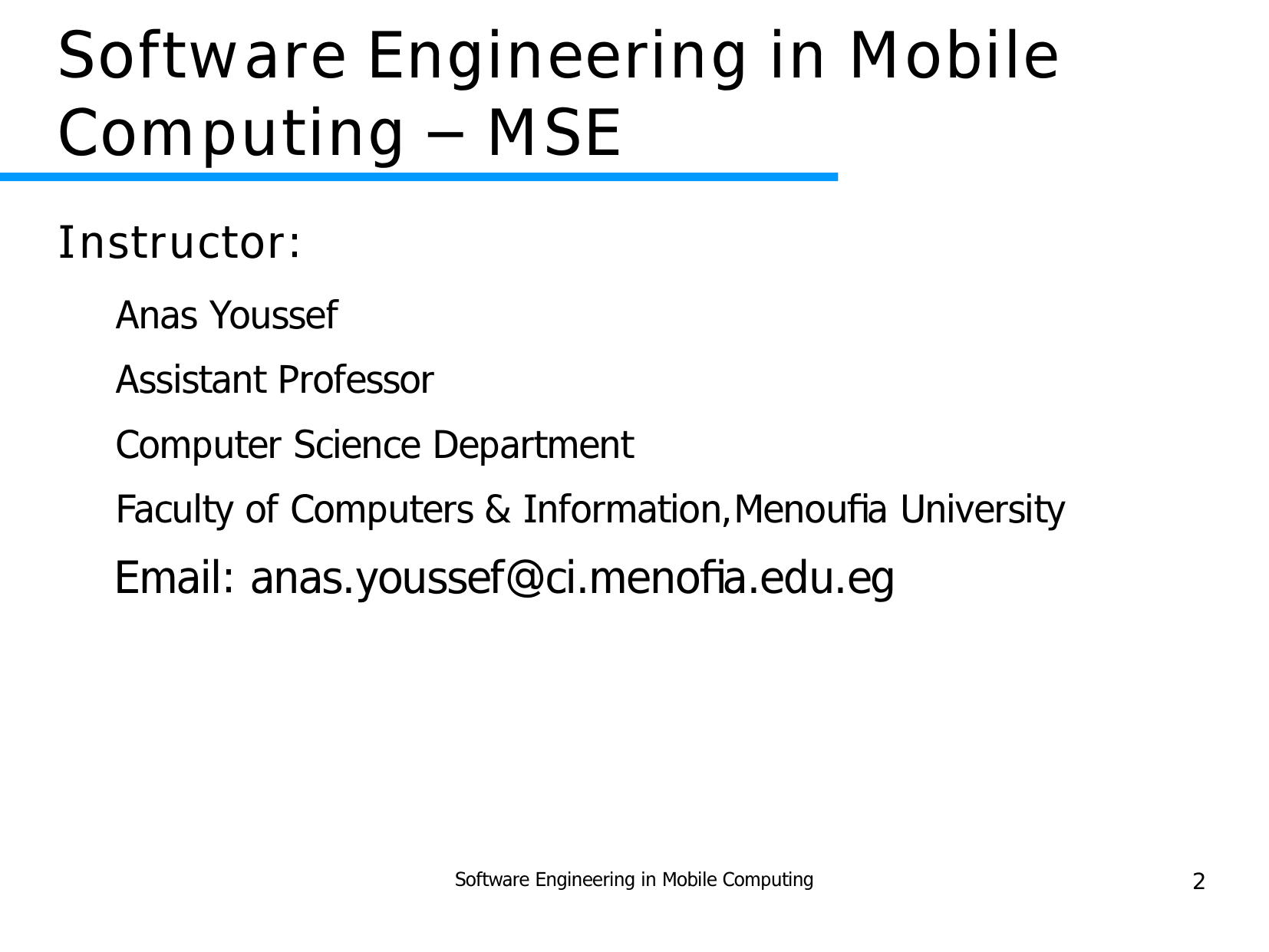

# Software Engineering in Mobile Computing – MSE
Instructor:
Anas Youssef
Assistant Professor
Computer Science Department
Faculty of Computers & Information,Menoufia University
    Email: anas.youssef@ci.menofia.edu.eg

Software Engineering in Mobile Computing
2